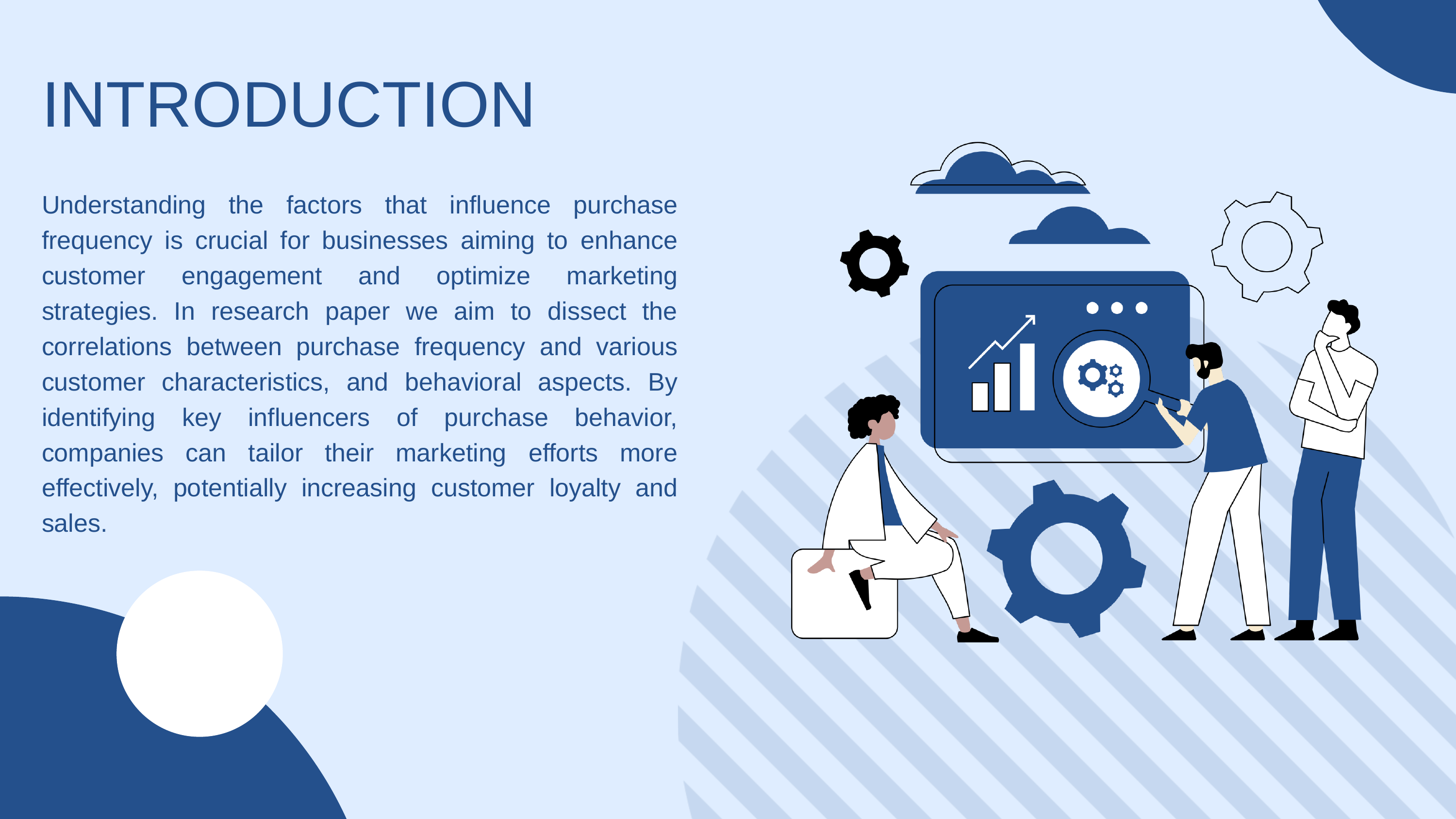

INTRODUCTION

Understanding the factors that influence purchase frequency is crucial for businesses aiming to enhance customer engagement and optimize marketing strategies. In research paper we aim to dissect the correlations between purchase frequency and various customer characteristics, and behavioral aspects. By identifying key influencers of purchase behavior, companies can tailor their marketing efforts more effectively, potentially increasing customer loyalty and sales.